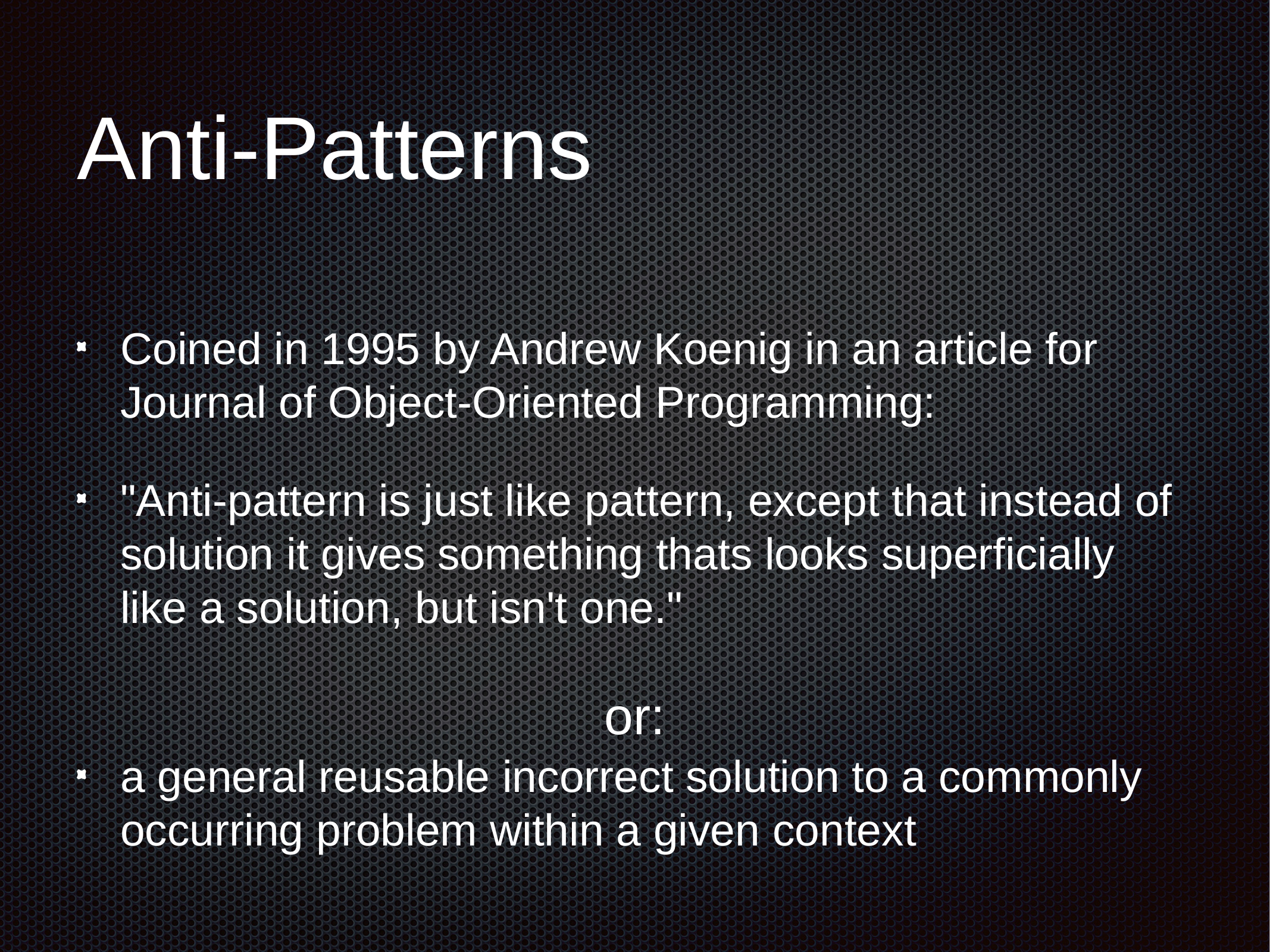

# Anti-Patterns
Coined in 1995 by Andrew Koenig in an article for Journal of Object-Oriented Programming:
"Anti-pattern is just like pattern, except that instead of solution it gives something thats looks superficially like a solution, but isn't one."
or:
a general reusable incorrect solution to a commonly occurring problem within a given context